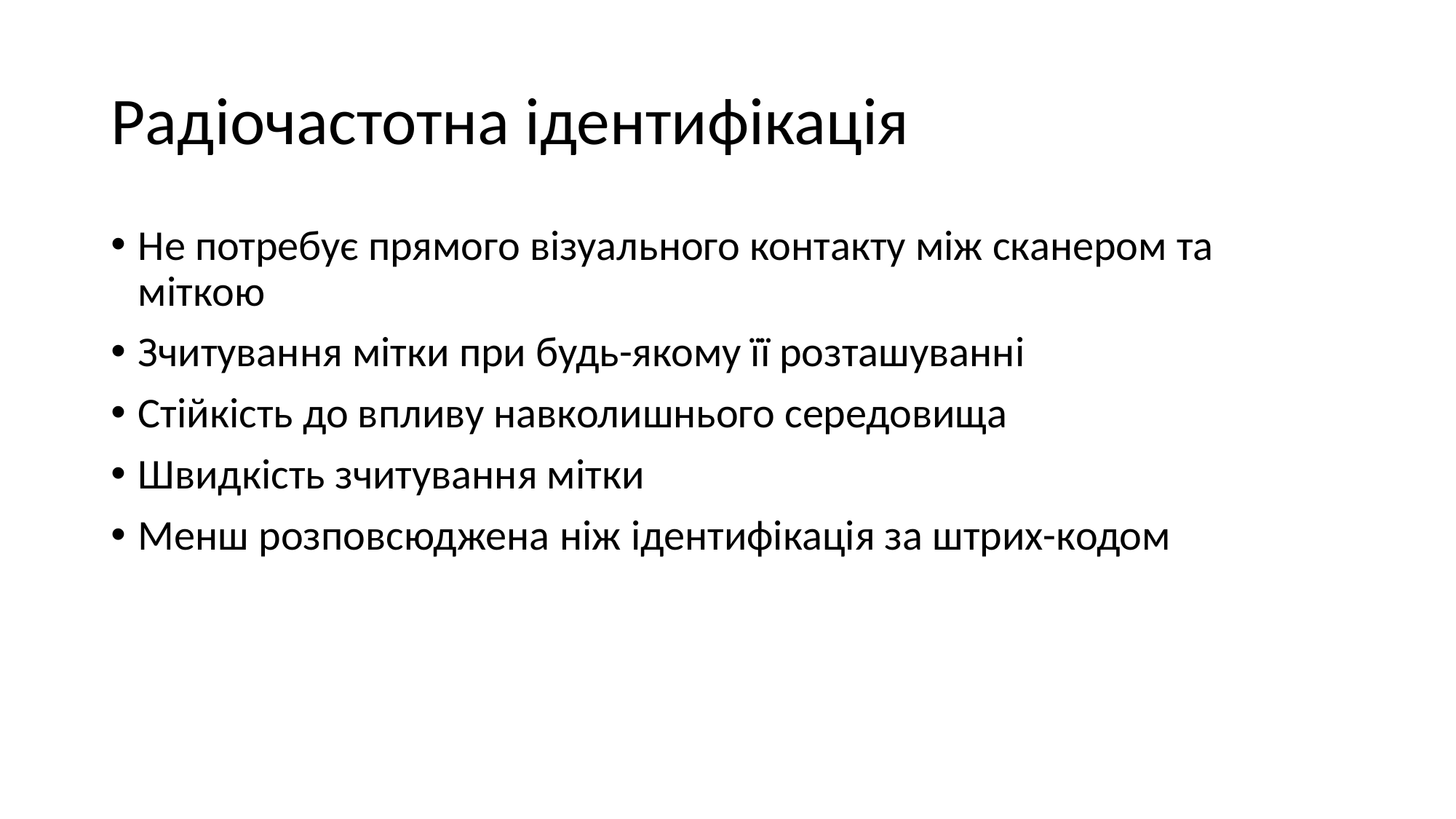

# Радіочастотна ідентифікація
Не потребує прямого візуального контакту між сканером та міткою
Зчитування мітки при будь-якому її розташуванні
Стійкість до впливу навколишнього середовища
Швидкість зчитування мітки
Менш розповсюджена ніж ідентифікація за штрих-кодом